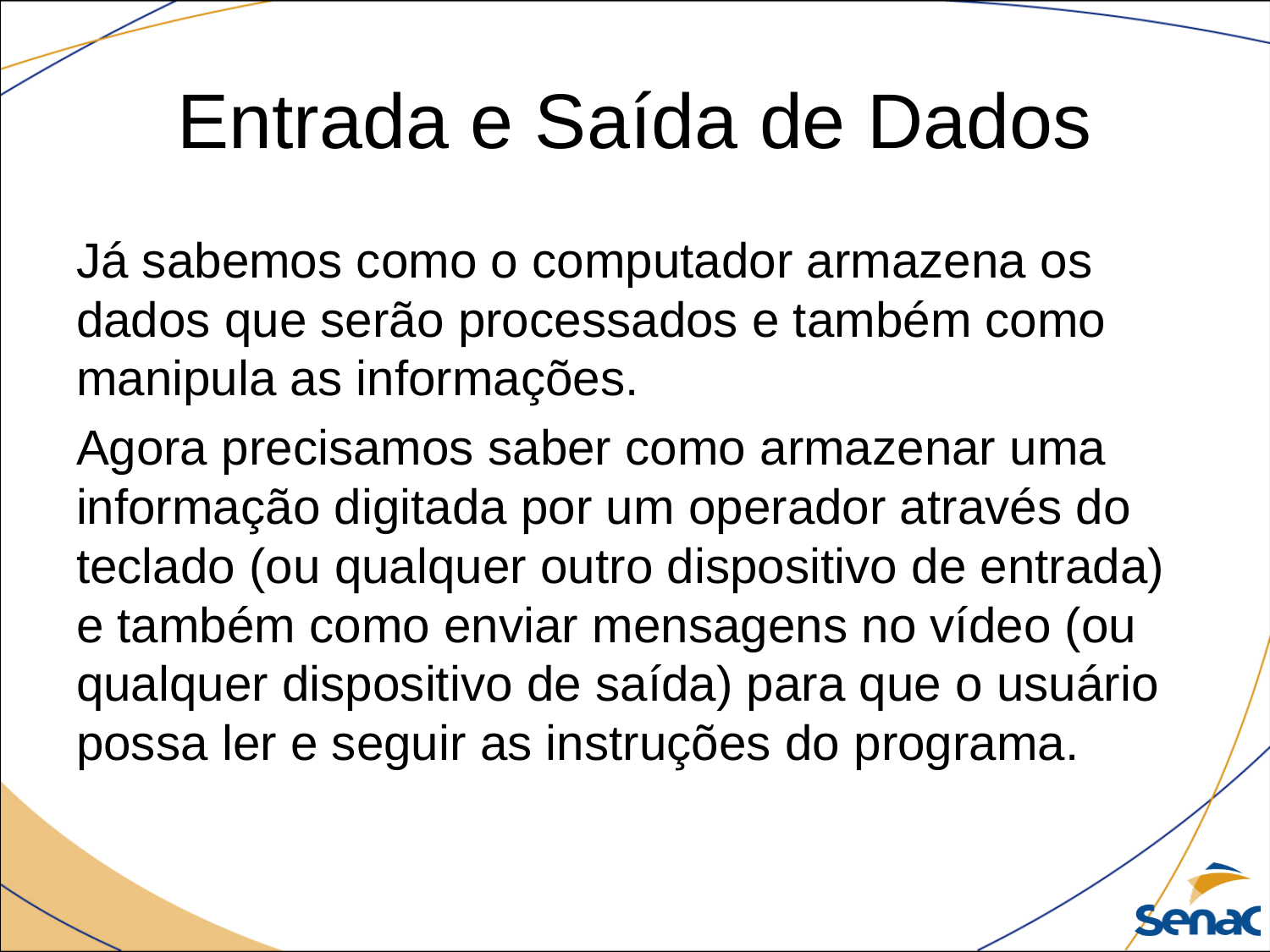

# Entrada e Saída de Dados
Já sabemos como o computador armazena os dados que serão processados e também como manipula as informações.
Agora precisamos saber como armazenar uma informação digitada por um operador através do teclado (ou qualquer outro dispositivo de entrada) e também como enviar mensagens no vídeo (ou qualquer dispositivo de saída) para que o usuário possa ler e seguir as instruções do programa.